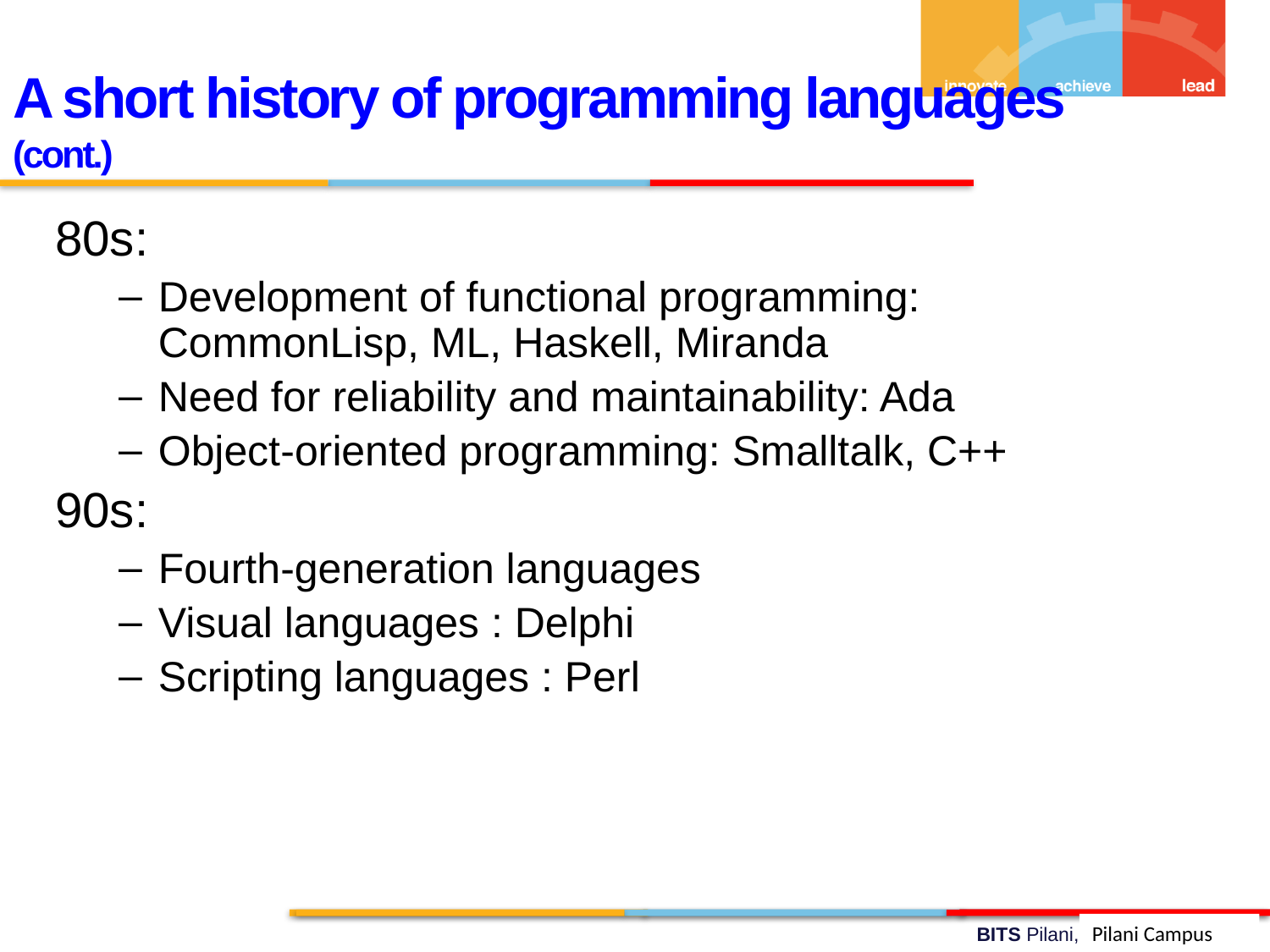

A short history of programming languages (cont.)
80s:
Development of functional programming: CommonLisp, ML, Haskell, Miranda
Need for reliability and maintainability: Ada
Object-oriented programming: Smalltalk, C++
90s:
Fourth-generation languages
Visual languages : Delphi
Scripting languages : Perl
Pilani Campus